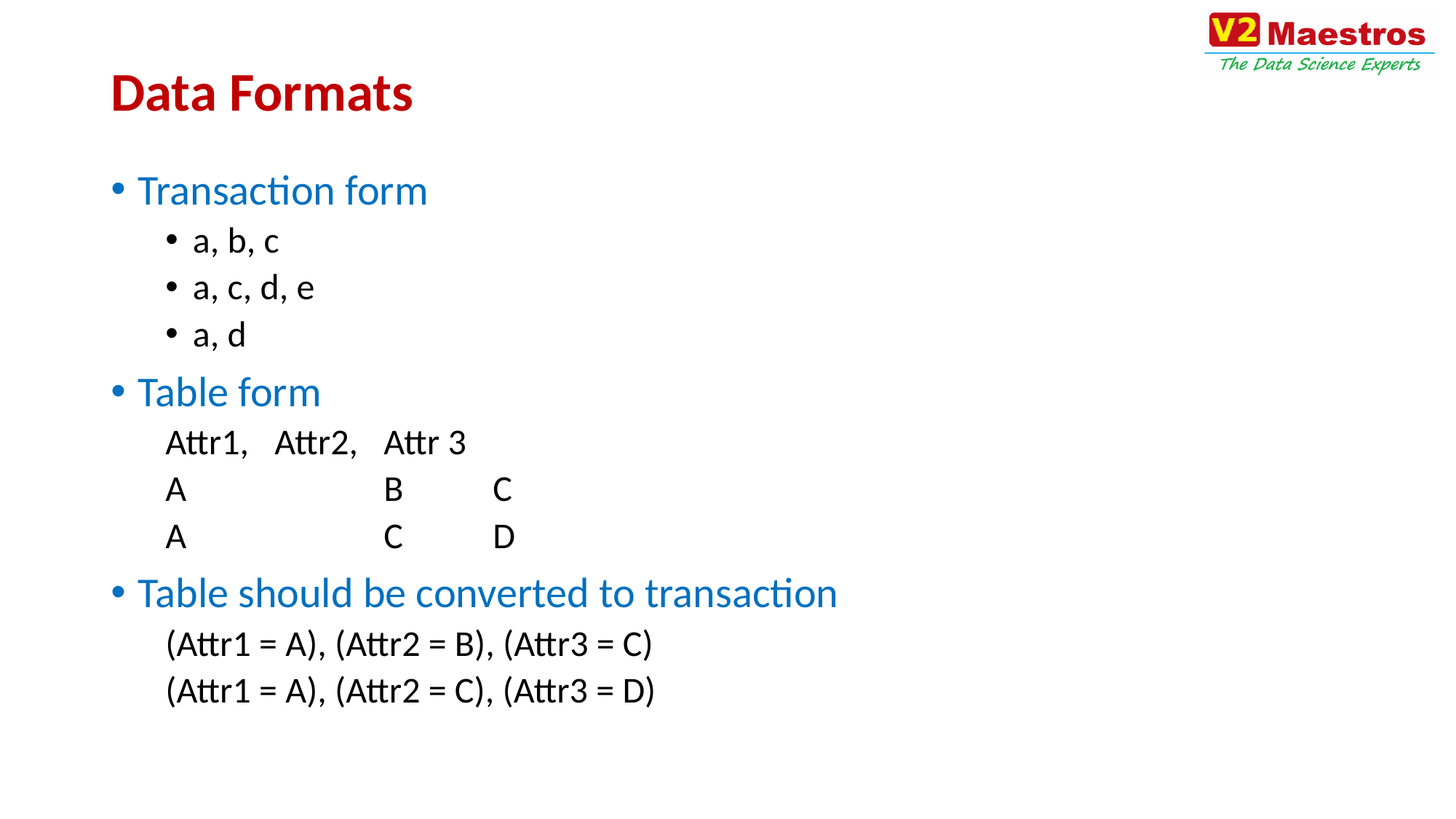

# Data Formats
Transaction form
a, b, c
a, c, d, e
a, d
Table form
Attr1,	Attr2,	Attr 3
A		B	C
A		C	D
Table should be converted to transaction
(Attr1 = A), (Attr2 = B), (Attr3 = C)
(Attr1 = A), (Attr2 = C), (Attr3 = D)